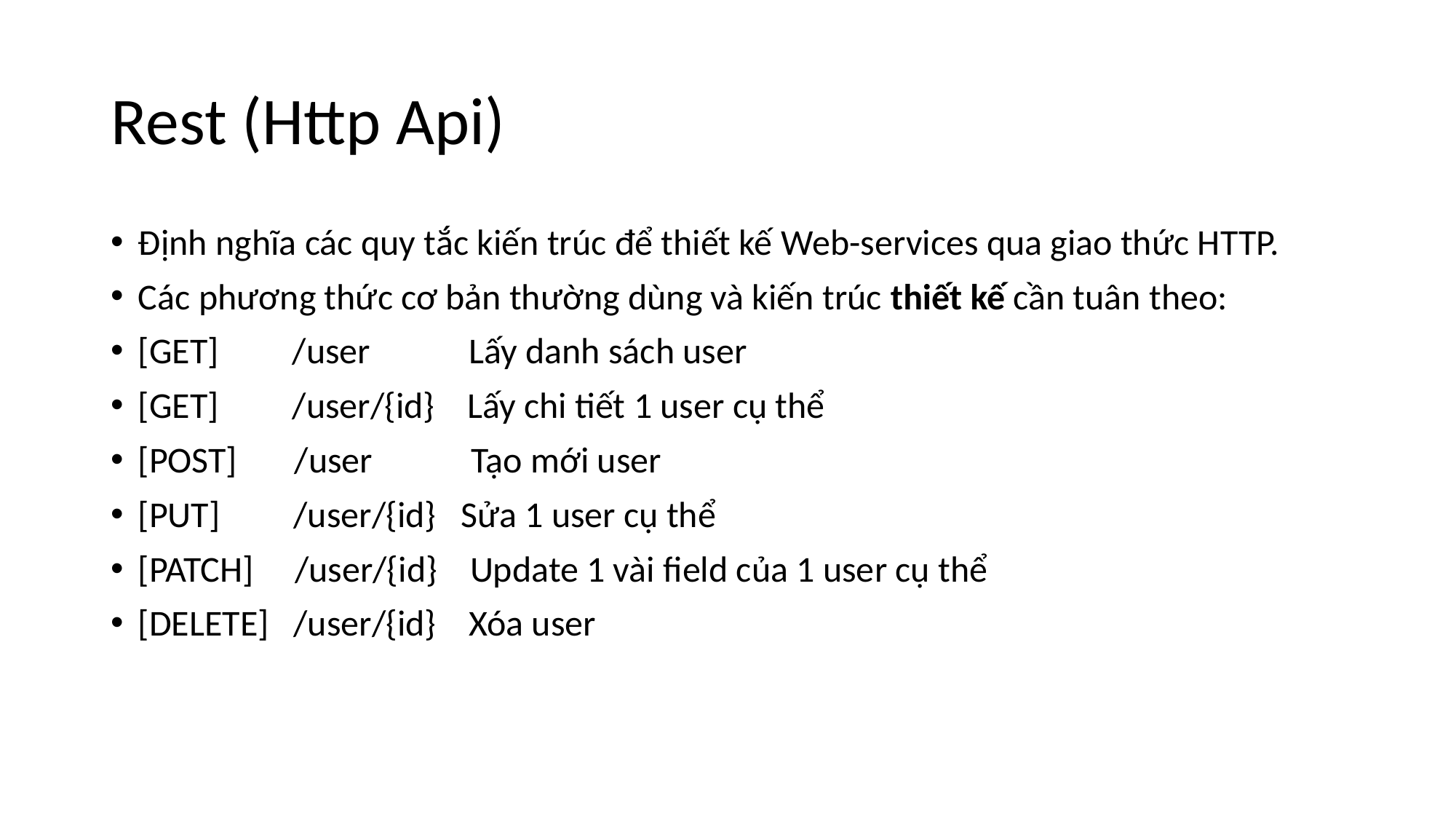

# Rest (Http Api)
Định nghĩa các quy tắc kiến trúc để thiết kế Web-services qua giao thức HTTP.
Các phương thức cơ bản thường dùng và kiến trúc thiết kế cần tuân theo:
[GET]         /user            Lấy danh sách user
[GET]         /user/{id}    Lấy chi tiết 1 user cụ thể
[POST]       /user            Tạo mới user
[PUT]         /user/{id}   Sửa 1 user cụ thể
[PATCH]     /user/{id}    Update 1 vài field của 1 user cụ thể
[DELETE]   /user/{id}    Xóa user